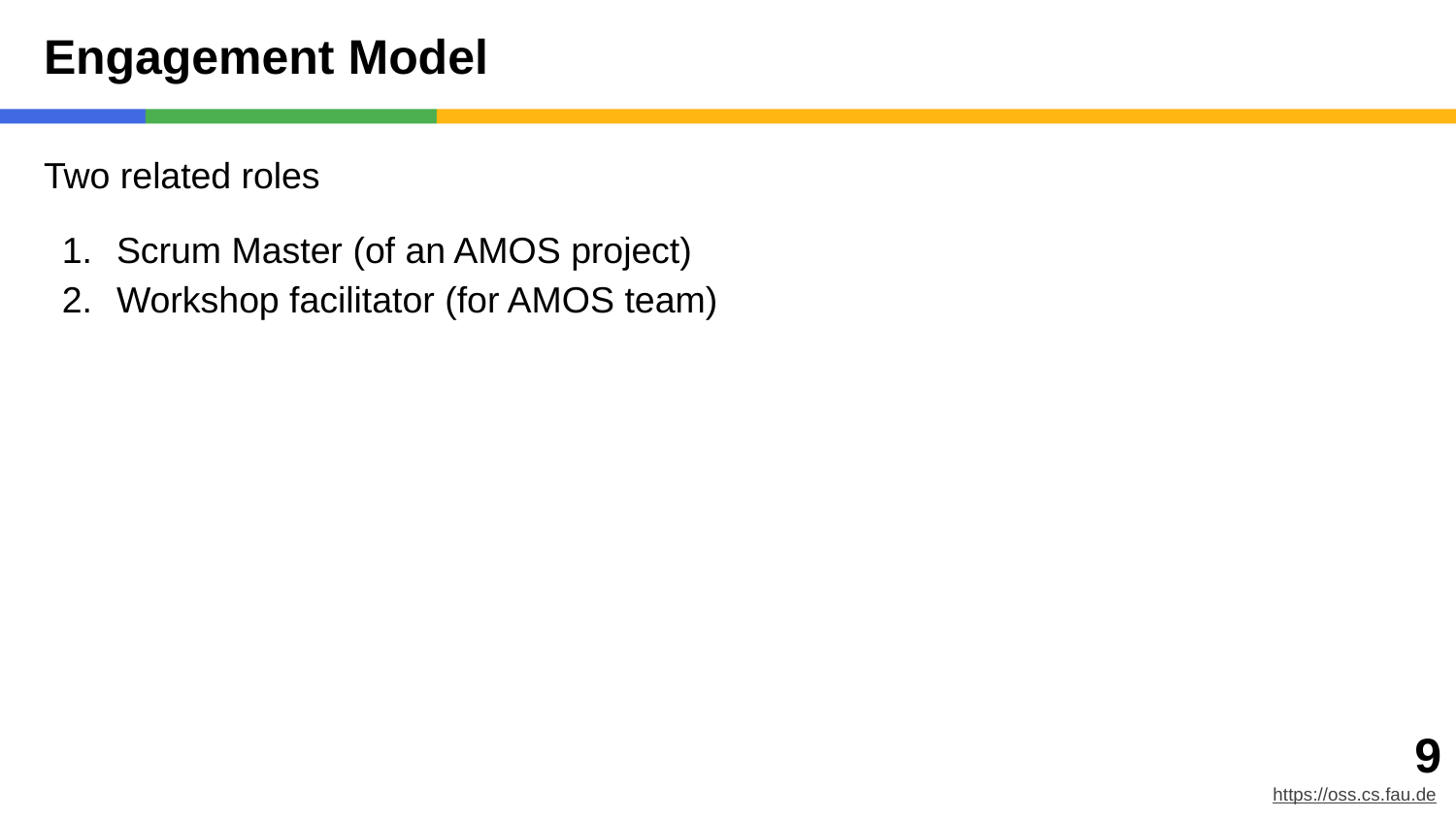

# Engagement Model
Two related roles
Scrum Master (of an AMOS project)
Workshop facilitator (for AMOS team)

9
https://oss.cs.fau.de